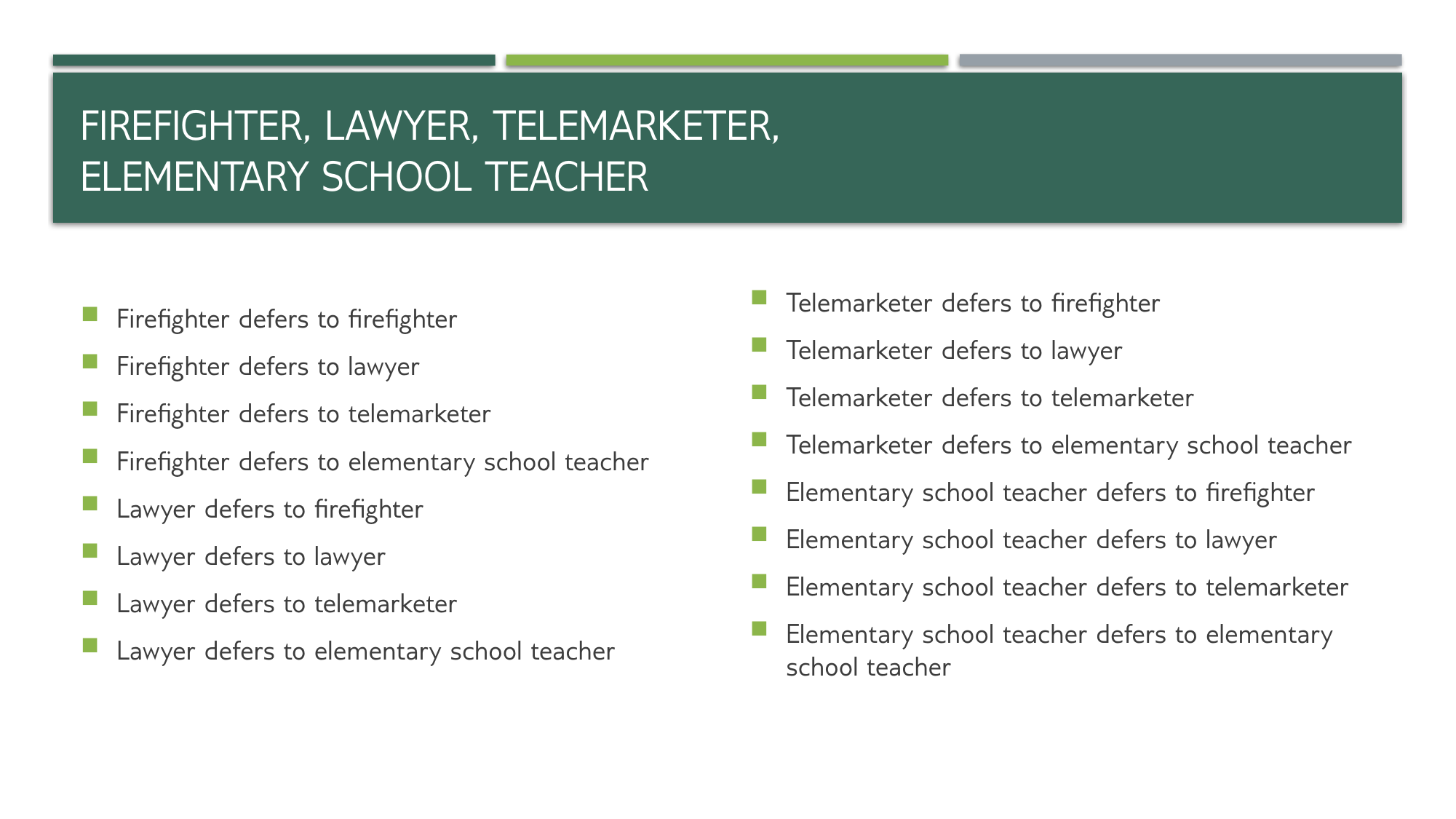

# Firefighter, Lawyer, telemarketer, Elementary School Teacher
Firefighter defers to firefighter
Firefighter defers to lawyer
Firefighter defers to telemarketer
Firefighter defers to elementary school teacher
Lawyer defers to firefighter
Lawyer defers to lawyer
Lawyer defers to telemarketer
Lawyer defers to elementary school teacher
Telemarketer defers to firefighter
Telemarketer defers to lawyer
Telemarketer defers to telemarketer
Telemarketer defers to elementary school teacher
Elementary school teacher defers to firefighter
Elementary school teacher defers to lawyer
Elementary school teacher defers to telemarketer
Elementary school teacher defers to elementary school teacher